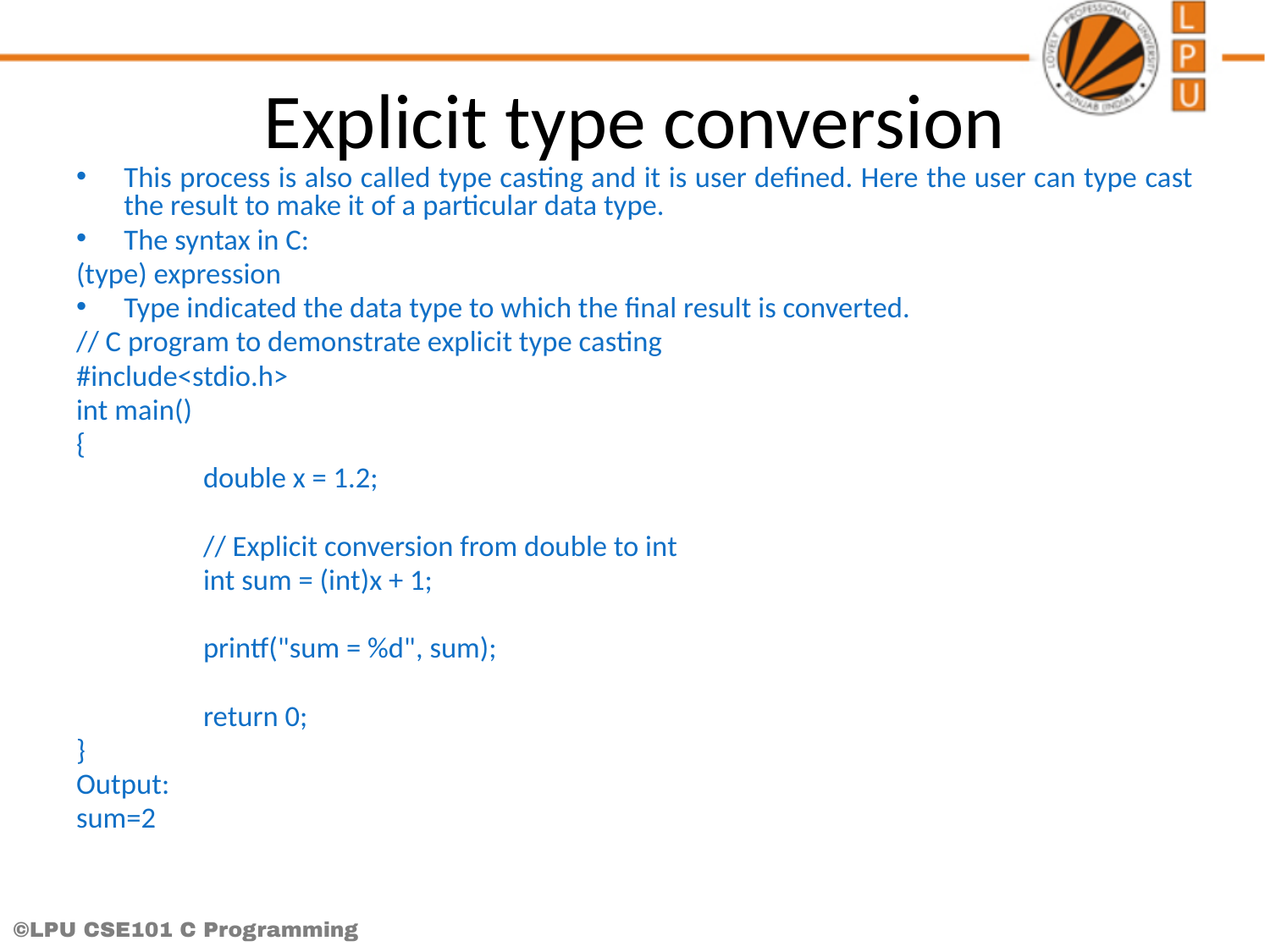

# Explicit type conversion
This process is also called type casting and it is user defined. Here the user can type cast the result to make it of a particular data type.
The syntax in C:
(type) expression
Type indicated the data type to which the final result is converted.
// C program to demonstrate explicit type casting
#include<stdio.h>
int main()
{
	double x = 1.2;

	// Explicit conversion from double to int
	int sum = (int)x + 1;

	printf("sum = %d", sum);

	return 0;
}
Output:
sum=2